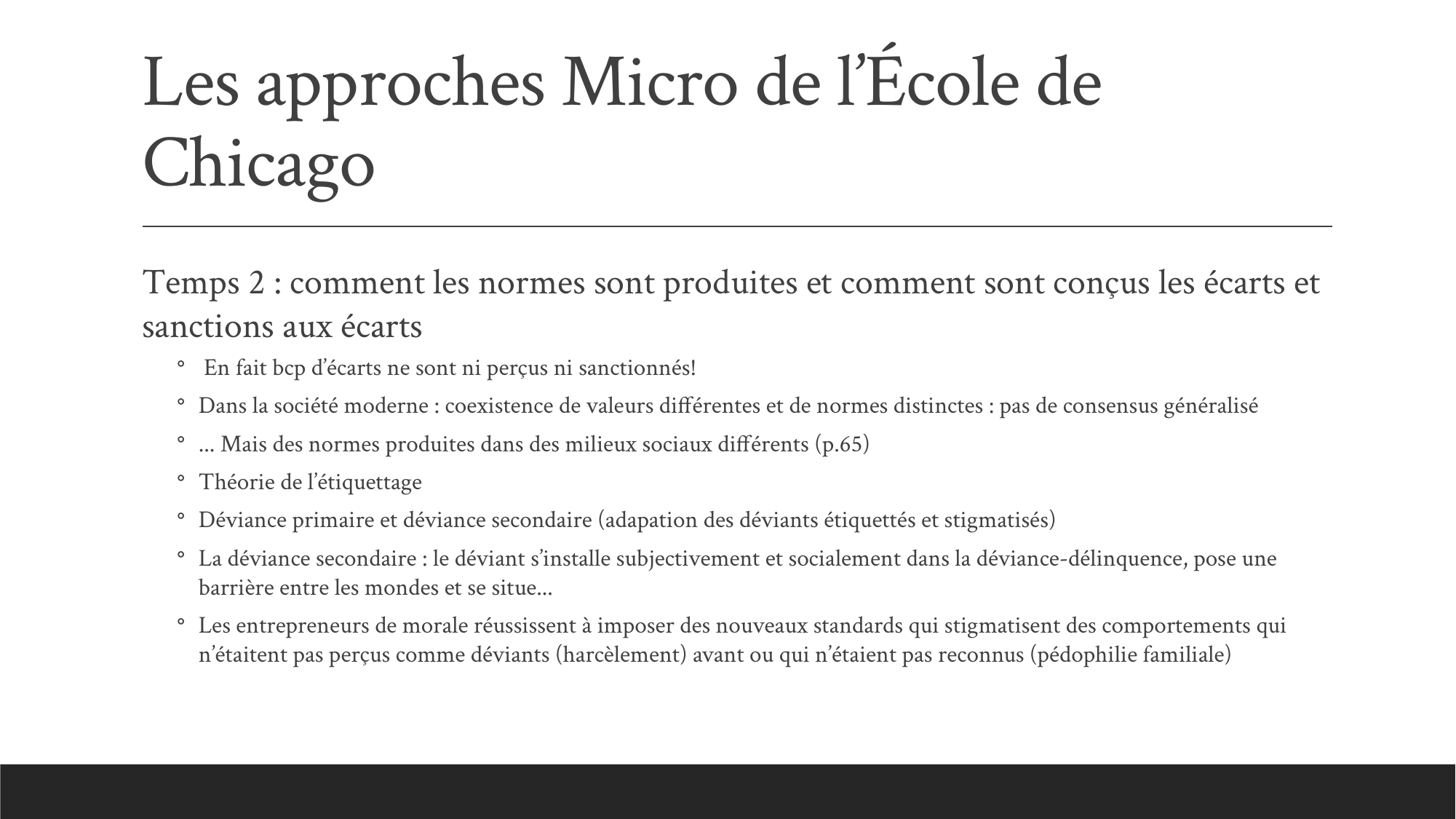

# Les approches Micro de l’École de Chicago
Temps 2 : comment les normes sont produites et comment sont conçus les écarts et sanctions aux écarts
 En fait bcp d’écarts ne sont ni perçus ni sanctionnés!
Dans la société moderne : coexistence de valeurs différentes et de normes distinctes : pas de consensus généralisé
... Mais des normes produites dans des milieux sociaux différents (p.65)
Théorie de l’étiquettage
Déviance primaire et déviance secondaire (adapation des déviants étiquettés et stigmatisés)
La déviance secondaire : le déviant s’installe subjectivement et socialement dans la déviance-délinquence, pose une barrière entre les mondes et se situe...
Les entrepreneurs de morale réussissent à imposer des nouveaux standards qui stigmatisent des comportements qui n’étaitent pas perçus comme déviants (harcèlement) avant ou qui n’étaient pas reconnus (pédophilie familiale)